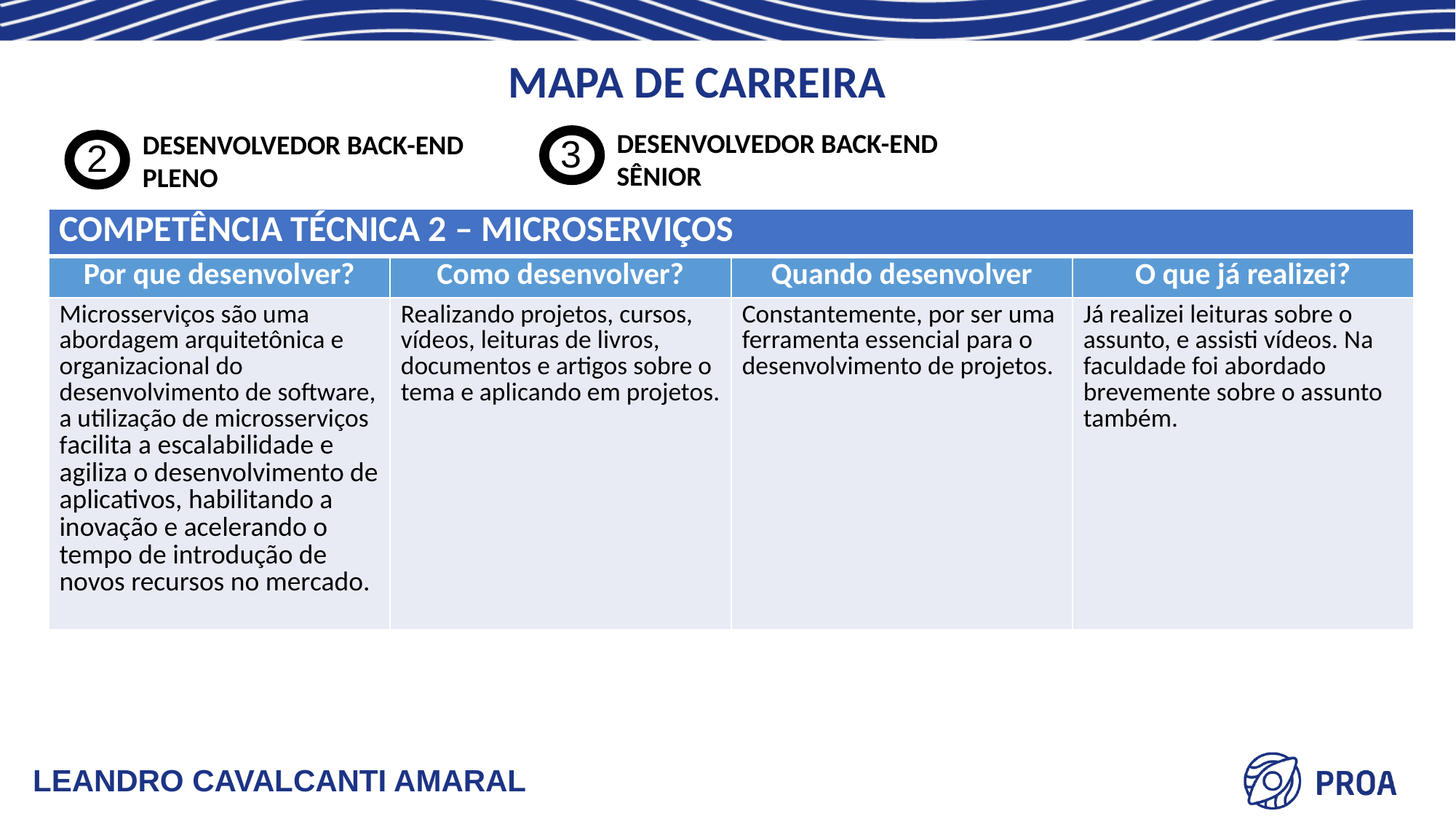

MAPA DE CARREIRA
DESENVOLVEDOR BACK-END
SÊNIOR
DESENVOLVEDOR BACK-END
PLENO
3

2

| COMPETÊNCIA TÉCNICA 2 – MICROSERVIÇOS |  |  |  |
| --- | --- | --- | --- |
| Por que desenvolver? | Como desenvolver? | Quando desenvolver | O que já realizei? |
| Microsserviços são uma abordagem arquitetônica e organizacional do desenvolvimento de software, a utilização de microsserviços facilita a escalabilidade e agiliza o desenvolvimento de aplicativos, habilitando a inovação e acelerando o tempo de introdução de novos recursos no mercado. | Realizando projetos, cursos, vídeos, leituras de livros, documentos e artigos sobre o tema e aplicando em projetos. | Constantemente, por ser uma ferramenta essencial para o desenvolvimento de projetos. | Já realizei leituras sobre o assunto, e assisti vídeos. Na faculdade foi abordado brevemente sobre o assunto também. |
LEANDRO CAVALCANTI AMARAL